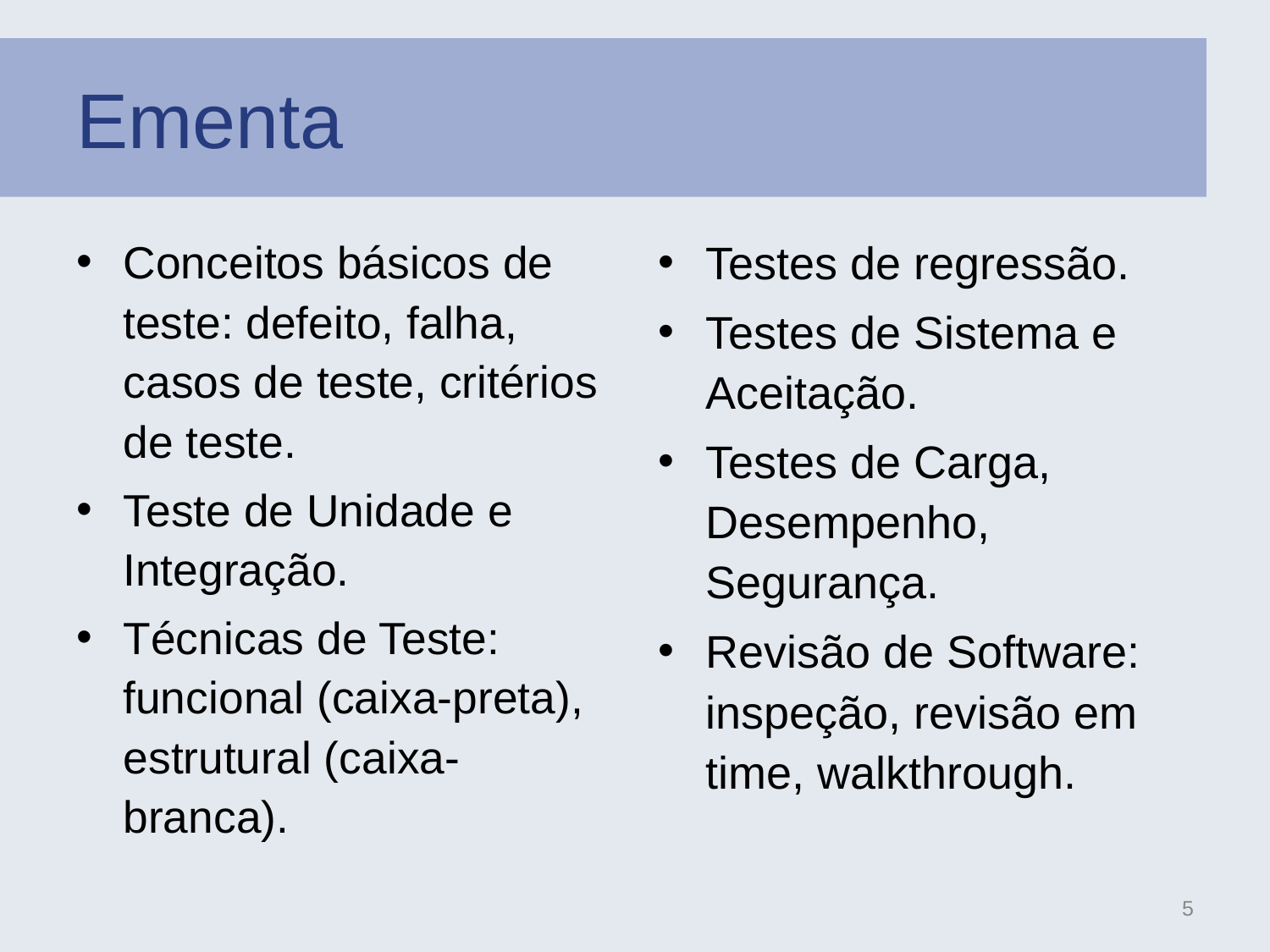

# Ementa
Conceitos básicos de teste: defeito, falha, casos de teste, critérios de teste.
Teste de Unidade e Integração.
Técnicas de Teste: funcional (caixa-preta), estrutural (caixa-branca).

Testes de regressão.
Testes de Sistema e Aceitação.
Testes de Carga, Desempenho, Segurança.
Revisão de Software: inspeção, revisão em time, walkthrough.

5